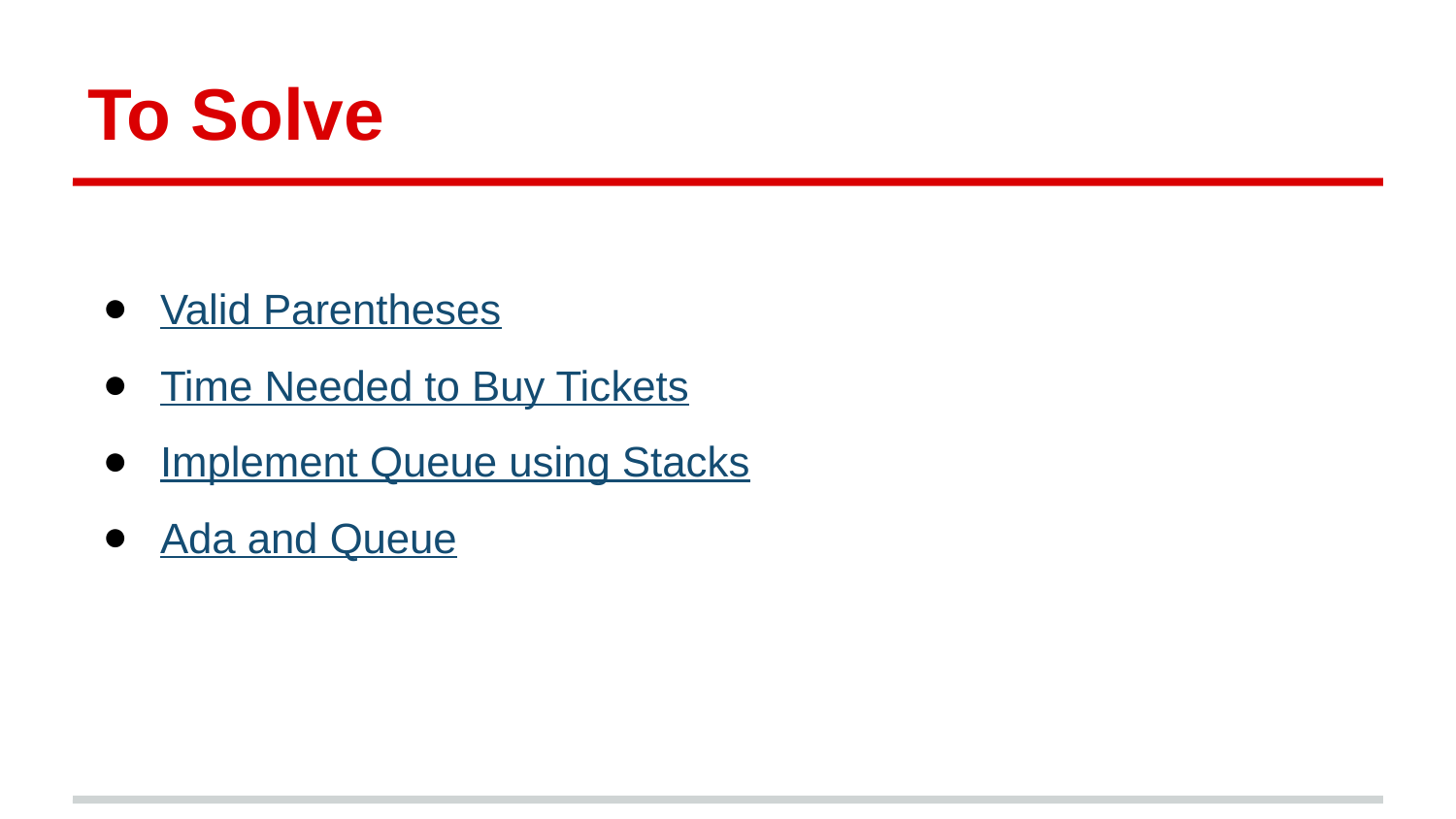

To Solve

Valid Parentheses
Time Needed to Buy Tickets
Implement Queue using Stacks
Ada and Queue